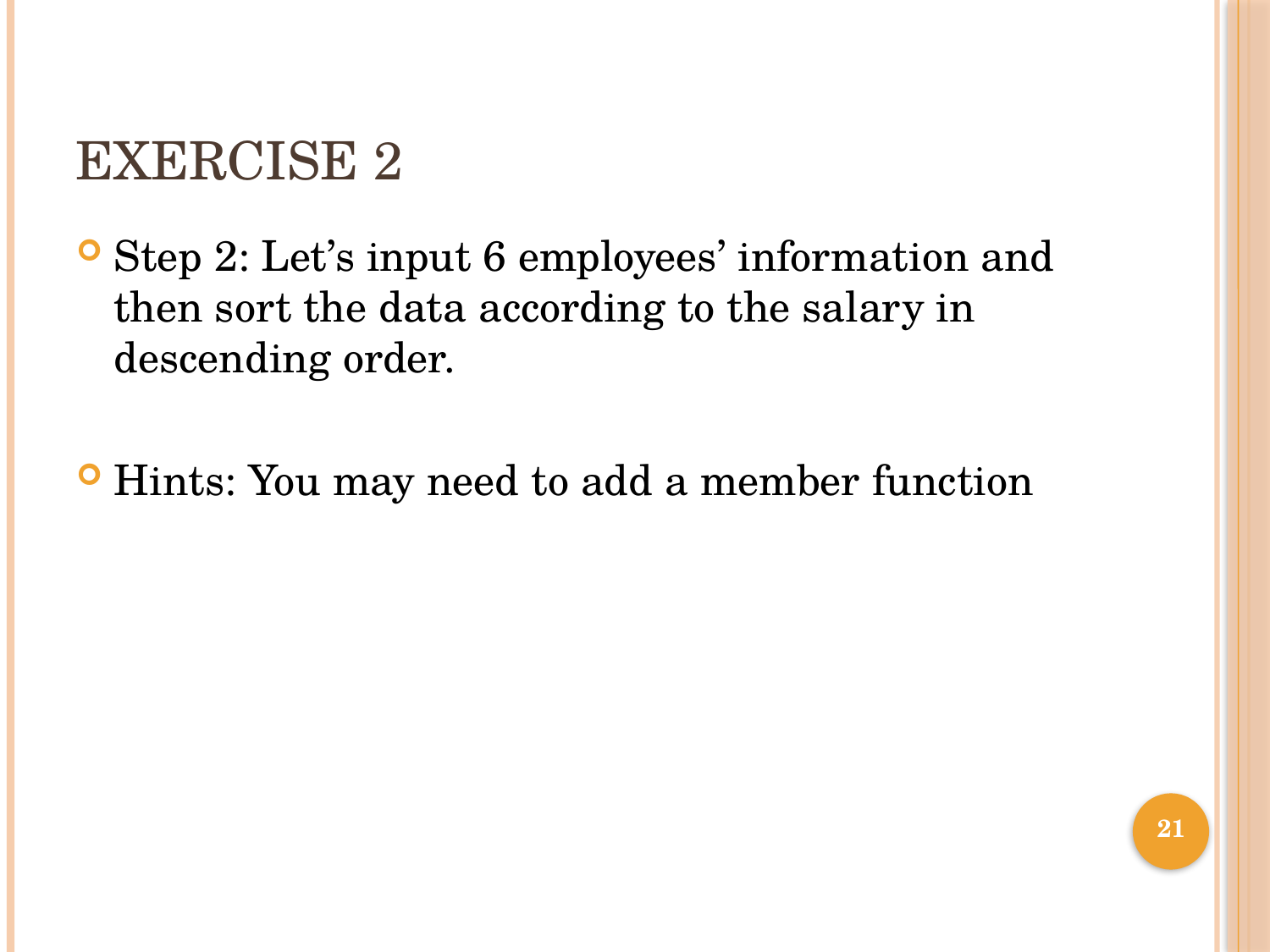

EXERCISE 2
Step 2: Let’s input 6 employees’ information and then sort the data according to the salary in descending order.

Hints: You may need to add a member function

21